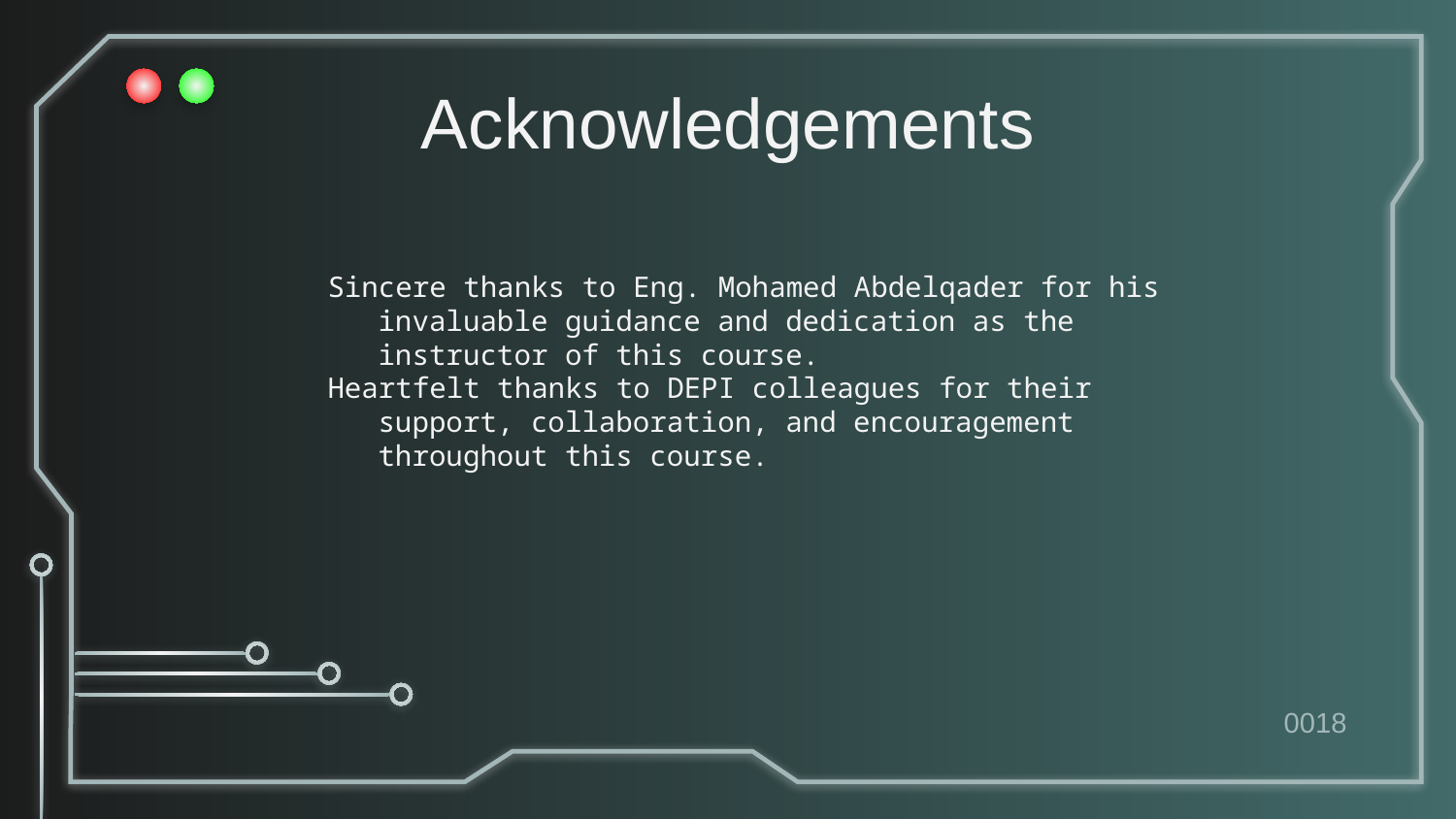

# Acknowledgements
Sincere thanks to Eng. Mohamed Abdelqader for his invaluable guidance and dedication as the instructor of this course.
Heartfelt thanks to DEPI colleagues for their support, collaboration, and encouragement throughout this course.

0018